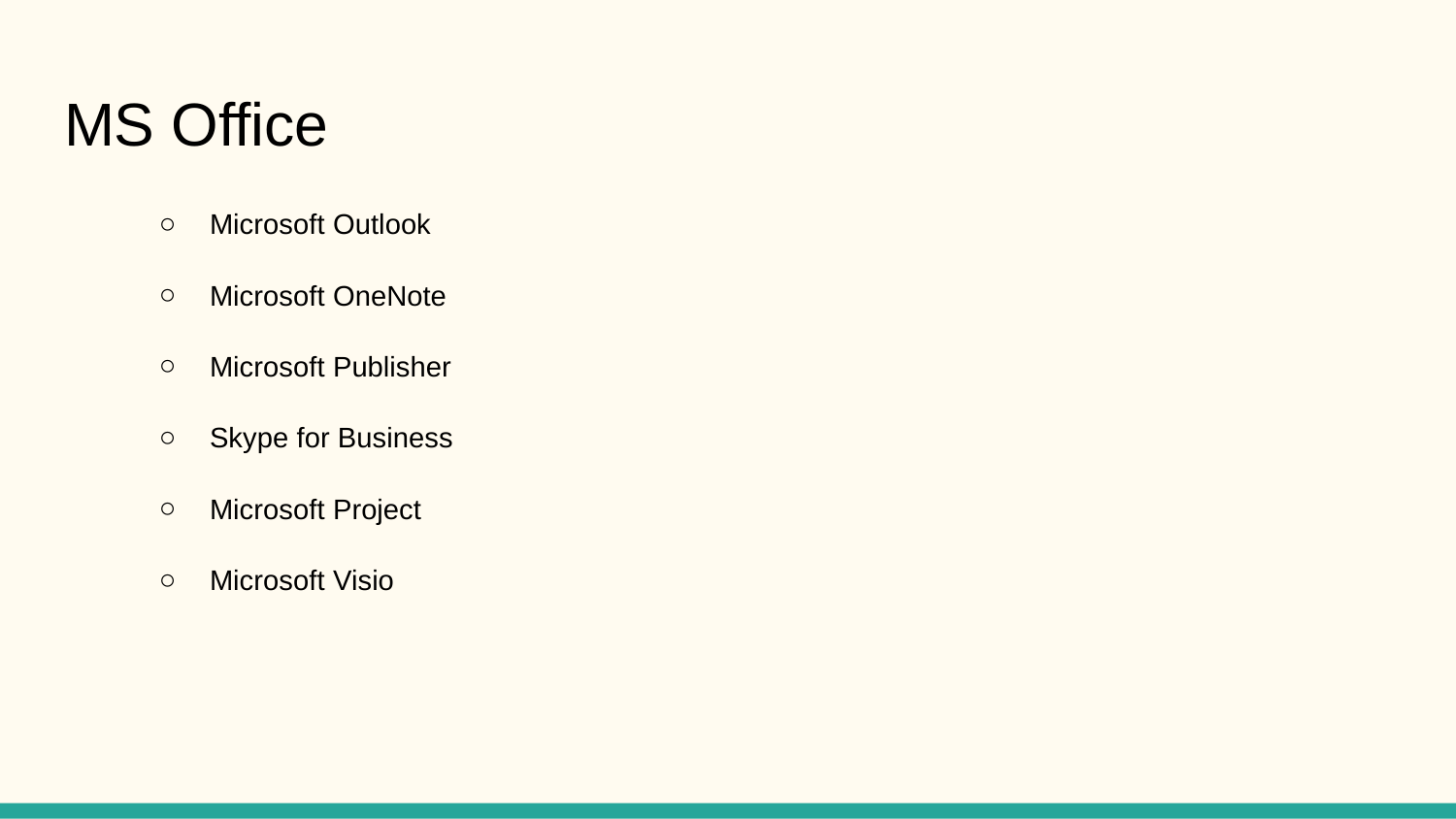

# MS Office
Microsoft Outlook
Microsoft OneNote
Microsoft Publisher
Skype for Business
Microsoft Project
Microsoft Visio